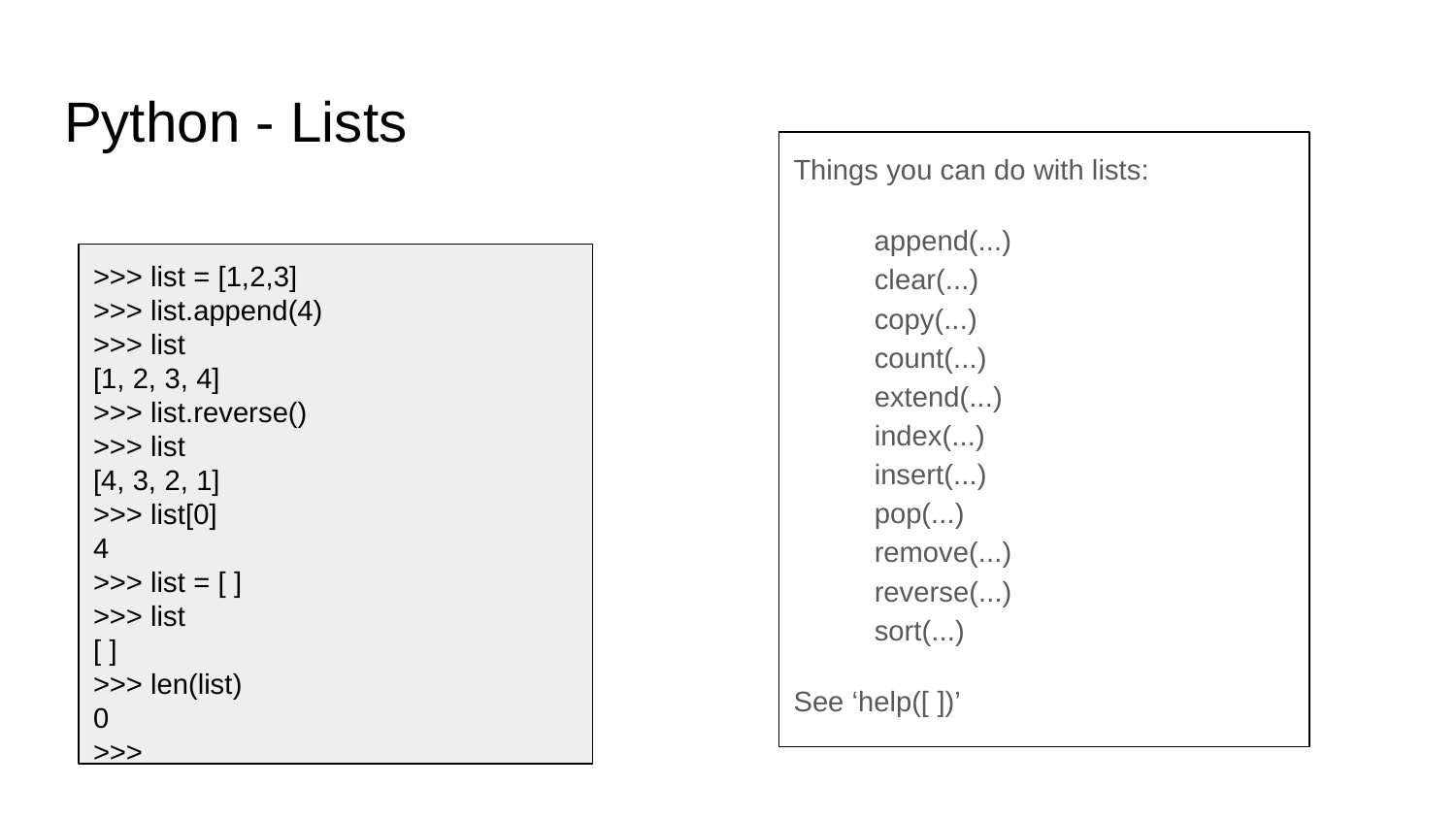

# Python - Lists
Things you can do with lists:
 append(...)
 clear(...)
 copy(...)
 count(...)
 extend(...)
 index(...)
 insert(...)
 pop(...)
 remove(...)
 reverse(...)
 sort(...)
See ‘help([ ])’
>>> list = [1,2,3]
>>> list.append(4)
>>> list
[1, 2, 3, 4]
>>> list.reverse()
>>> list
[4, 3, 2, 1]
>>> list[0]
4
>>> list = [ ]
>>> list
[ ]
>>> len(list)
0
>>>